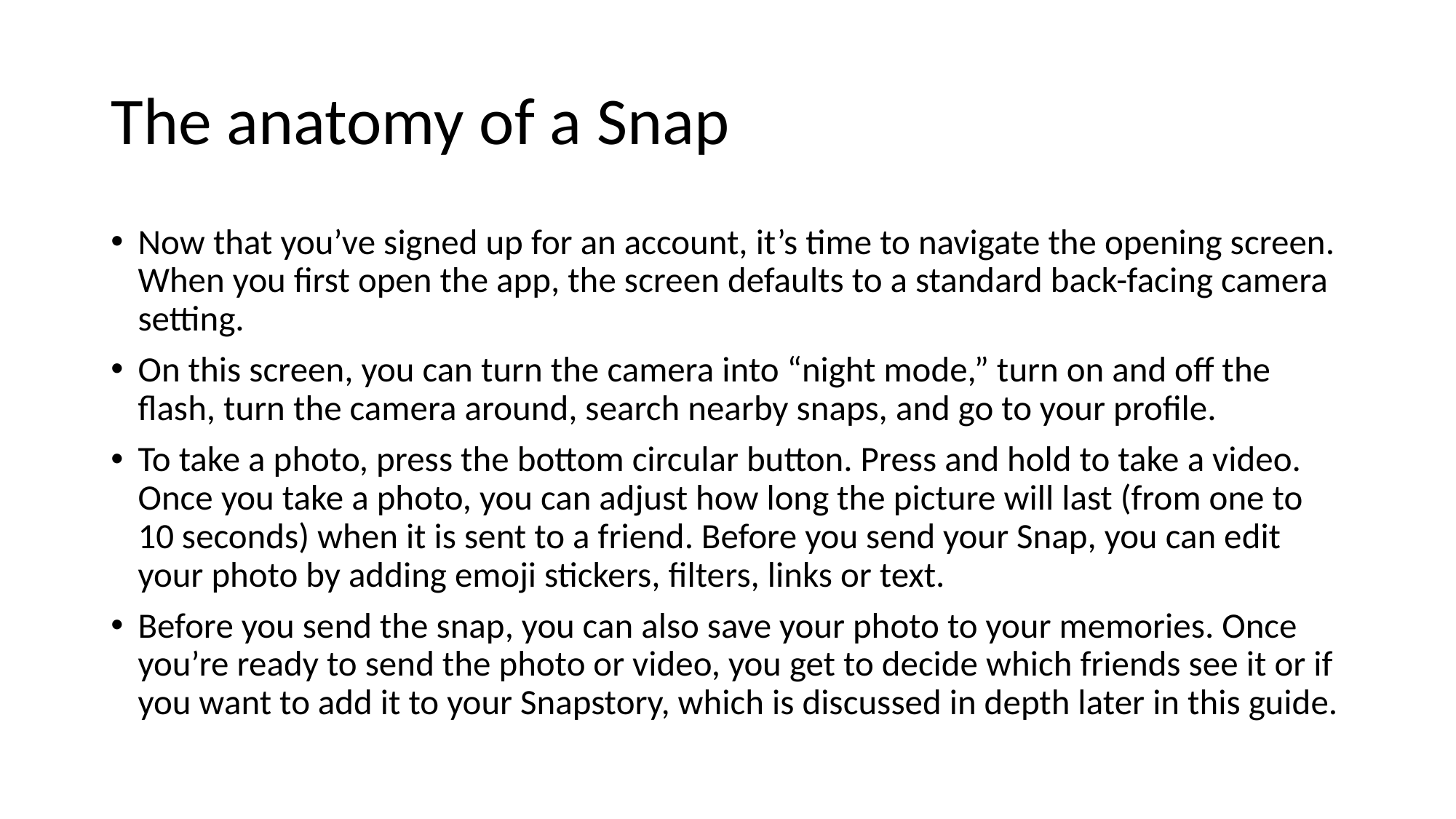

# The anatomy of a Snap
Now that you’ve signed up for an account, it’s time to navigate the opening screen. When you first open the app, the screen defaults to a standard back-facing camera setting.
On this screen, you can turn the camera into “night mode,” turn on and off the flash, turn the camera around, search nearby snaps, and go to your profile.
To take a photo, press the bottom circular button. Press and hold to take a video. Once you take a photo, you can adjust how long the picture will last (from one to 10 seconds) when it is sent to a friend. Before you send your Snap, you can edit your photo by adding emoji stickers, filters, links or text.
Before you send the snap, you can also save your photo to your memories. Once you’re ready to send the photo or video, you get to decide which friends see it or if you want to add it to your Snapstory, which is discussed in depth later in this guide.